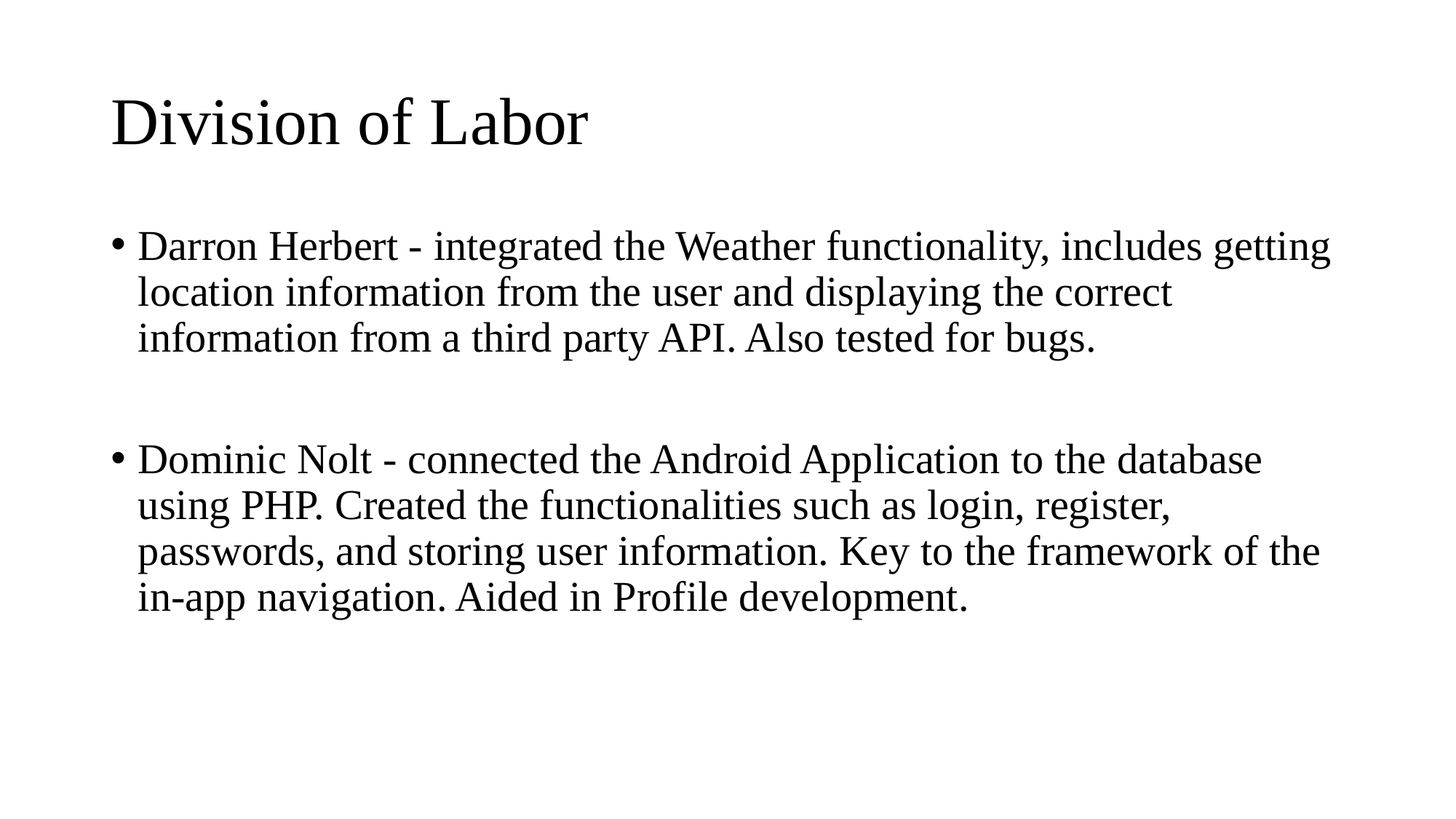

# Division of Labor
Darron Herbert - integrated the Weather functionality, includes getting location information from the user and displaying the correct information from a third party API. Also tested for bugs.

Dominic Nolt - connected the Android Application to the database using PHP. Created the functionalities such as login, register, passwords, and storing user information. Key to the framework of the in-app navigation. Aided in Profile development.